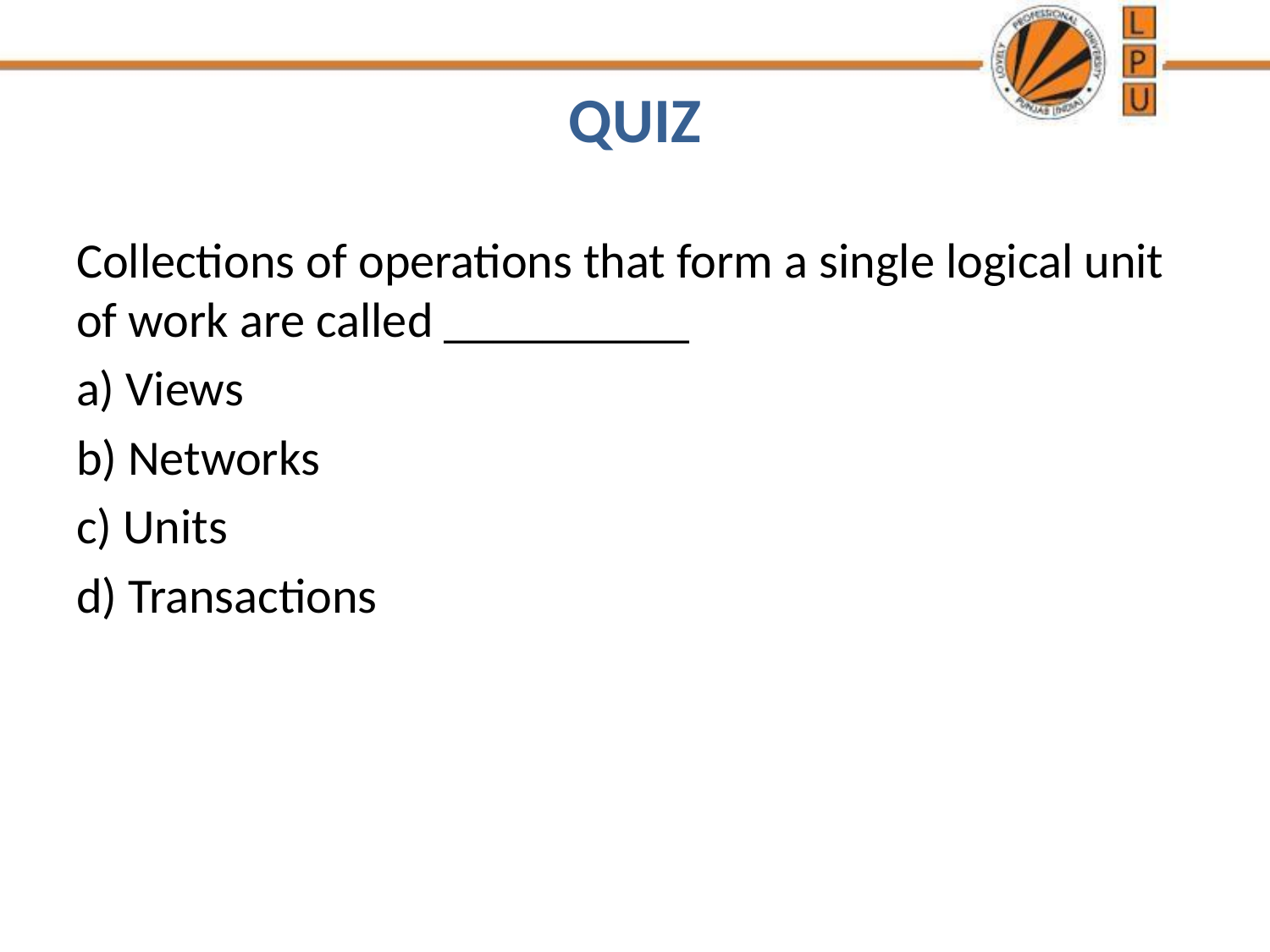

# QUIZ
Collections of operations that form a single logical unit of work are called __________
a) Views
b) Networks
c) Units
d) Transactions